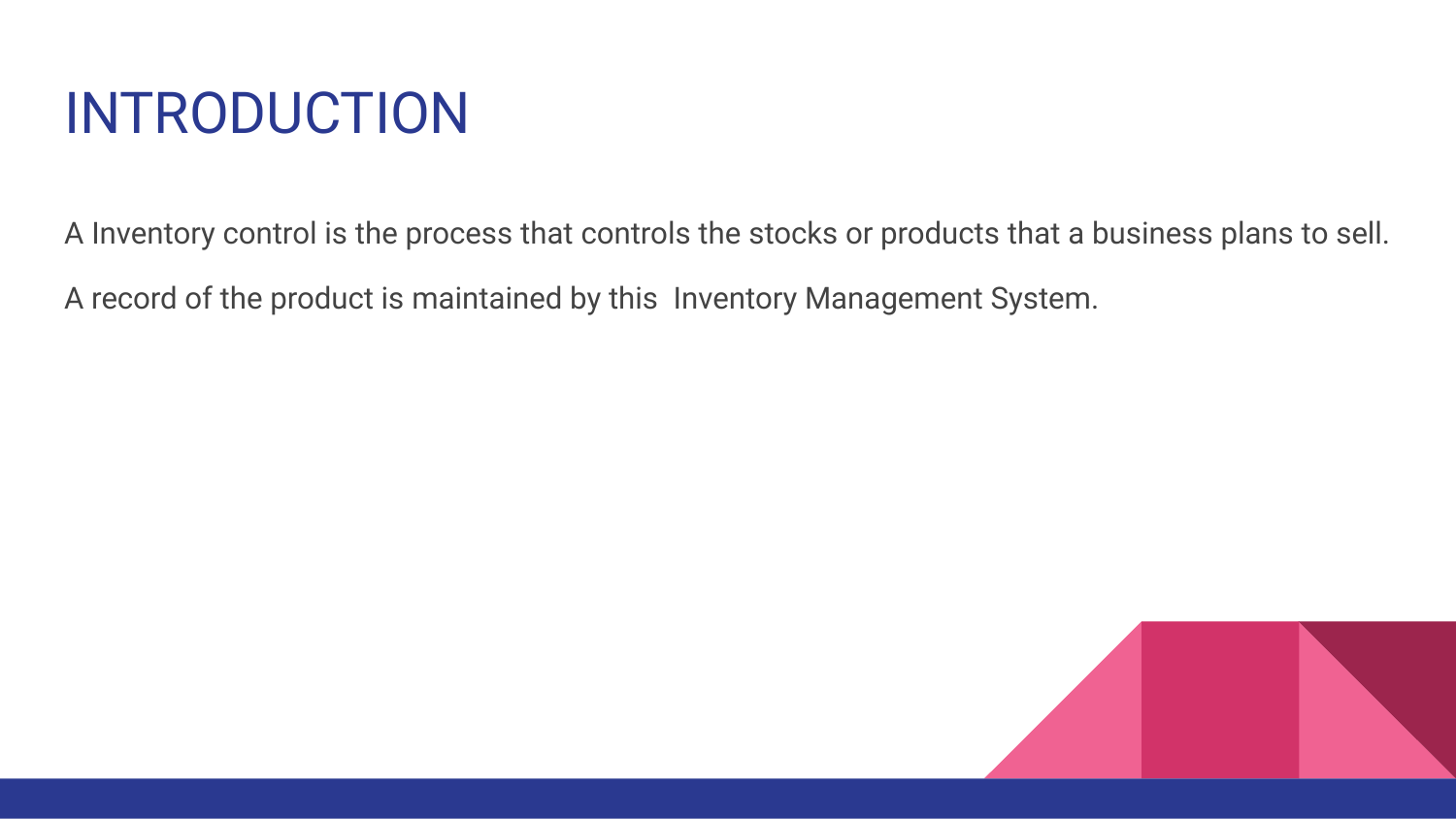

# INTRODUCTION
A Inventory control is the process that controls the stocks or products that a business plans to sell.
A record of the product is maintained by this  Inventory Management System.